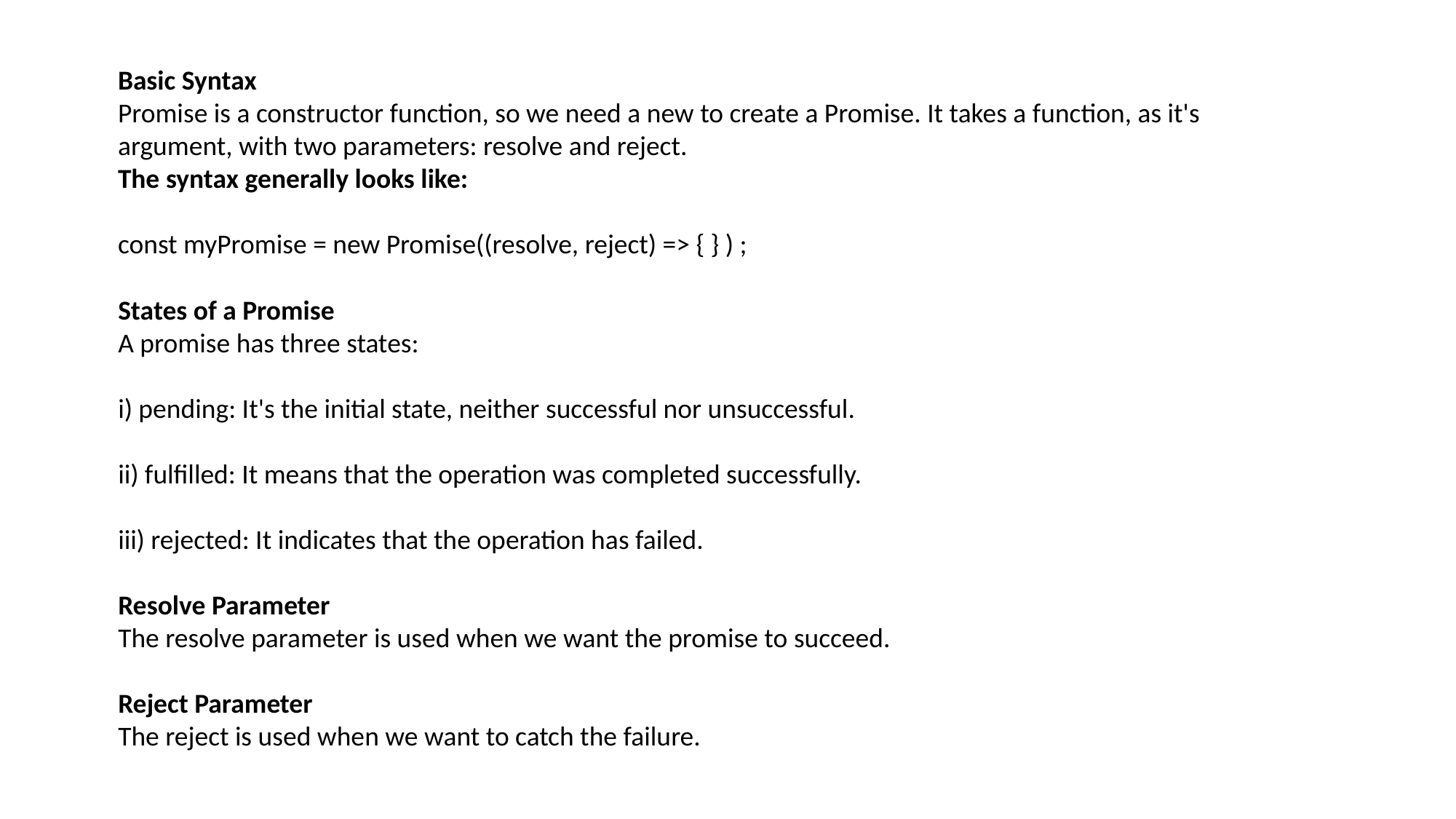

Basic Syntax
Promise is a constructor function, so we need a new to create a Promise. It takes a function, as it's argument, with two parameters: resolve and reject.
The syntax generally looks like:

const myPromise = new Promise((resolve, reject) => { } ) ;

States of a Promise
A promise has three states:

i) pending: It's the initial state, neither successful nor unsuccessful.

ii) fulfilled: It means that the operation was completed successfully.

iii) rejected: It indicates that the operation has failed.

Resolve Parameter
The resolve parameter is used when we want the promise to succeed.

Reject Parameter
The reject is used when we want to catch the failure.